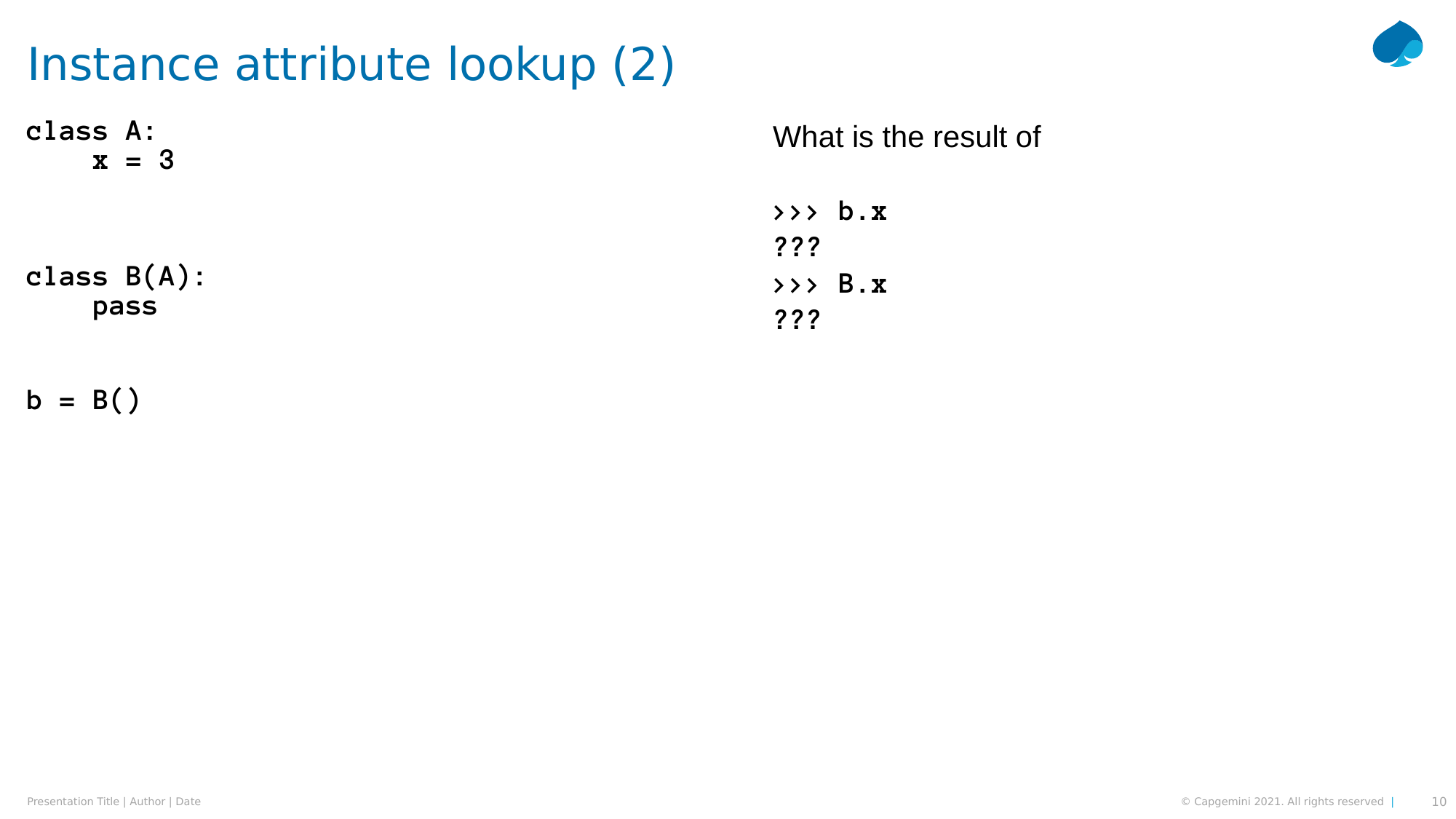

# Instance attribute lookup (2)
class A:
    x = 3

class B(A):
    pass

b = B()
What is the result of

>>> b.x
???
>>> B.x
???